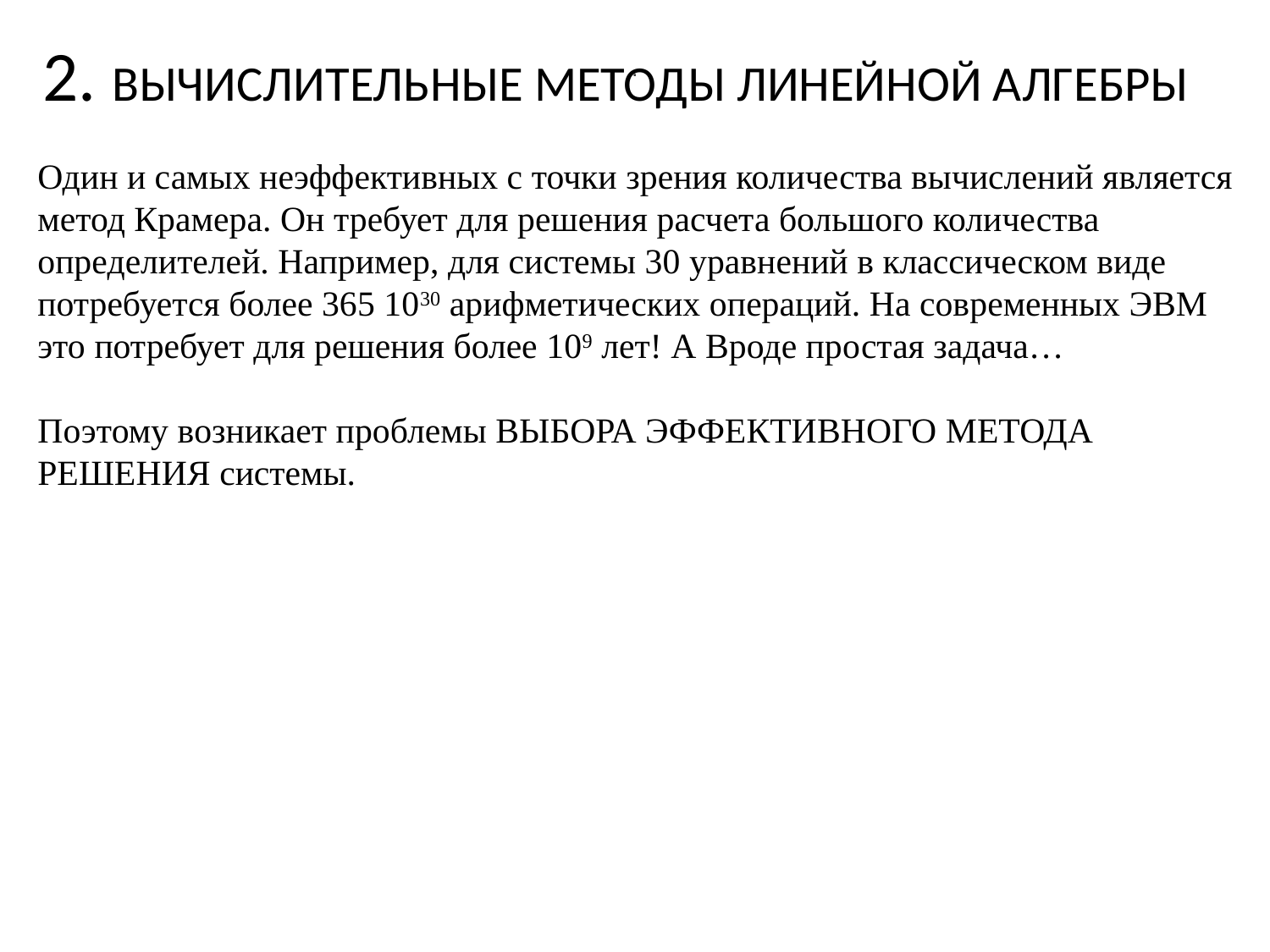

# 2. ВЫЧИСЛИТЕЛЬНЫЕ МЕТОДЫ ЛИНЕЙНОЙ АЛГЕБРЫ

.

Один и самых неэффективных с точки зрения количества вычислений является метод Крамера. Он требует для решения расчета большого количества определителей. Например, для системы 30 уравнений в классическом виде  потребуется более 365 1030 арифметических операций. На современных ЭВМ это потребует для решения более 109 лет! А Вроде простая задача…

Поэтому возникает проблемы ВЫБОРА ЭФФЕКТИВНОГО МЕТОДА РЕШЕНИЯ системы.